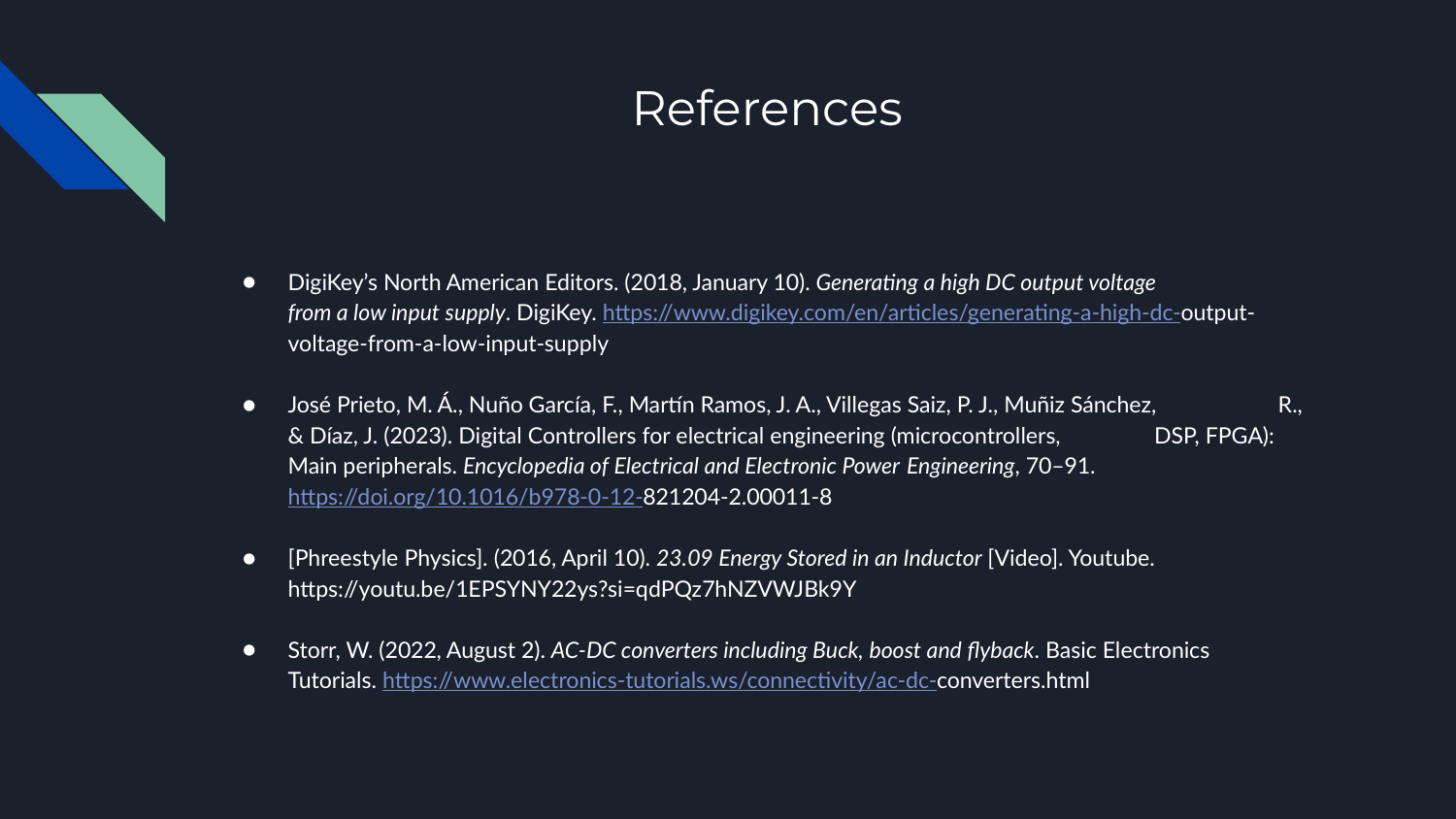

# References
DigiKey’s North American Editors. (2018, January 10). Generating a high DC output voltage 	from a low input supply. DigiKey. https://www.digikey.com/en/articles/generating-a-	high-dc-output-voltage-from-a-low-input-supply

José Prieto, M. Á., Nuño García, F., Martín Ramos, J. A., Villegas Saiz, P. J., Muñiz Sánchez, 	R., & Díaz, J. (2023). Digital Controllers for electrical engineering (microcontrollers, 	DSP, FPGA): Main peripherals. Encyclopedia of Electrical and Electronic Power 	Engineering, 70–91. https://doi.org/10.1016/b978-0-12-821204-2.00011-8

[Phreestyle Physics]. (2016, April 10). 23.09 Energy Stored in an Inductor [Video]. Youtube. 	https://youtu.be/1EPSYNY22ys?si=qdPQz7hNZVWJBk9Y

Storr, W. (2022, August 2). AC-DC converters including Buck, boost and flyback. Basic Electronics 	Tutorials. https://www.electronics-tutorials.ws/connectivity/ac-dc-converters.html